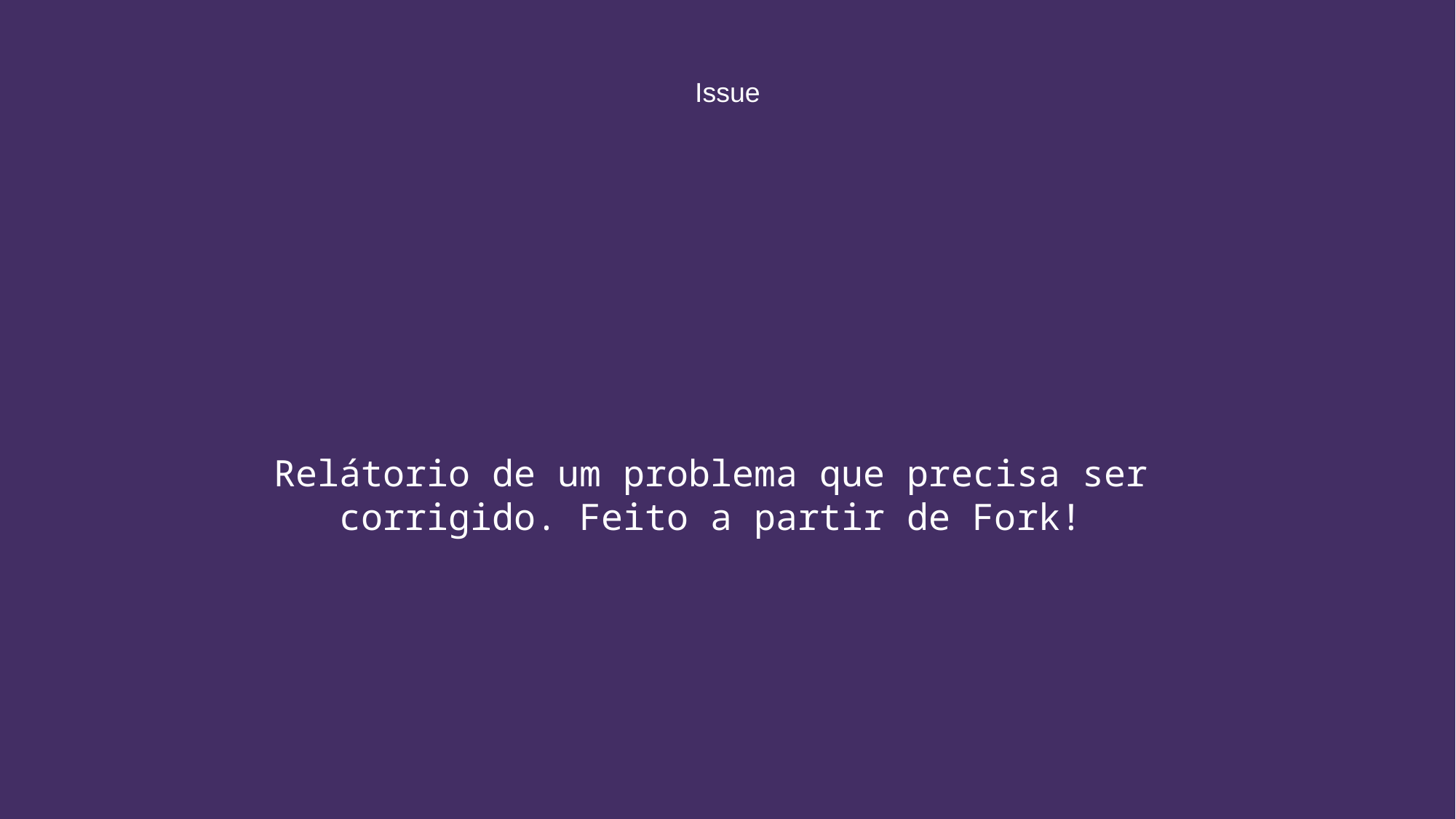

# Issue
Relátorio de um problema que precisa ser corrigido. Feito a partir de Fork!